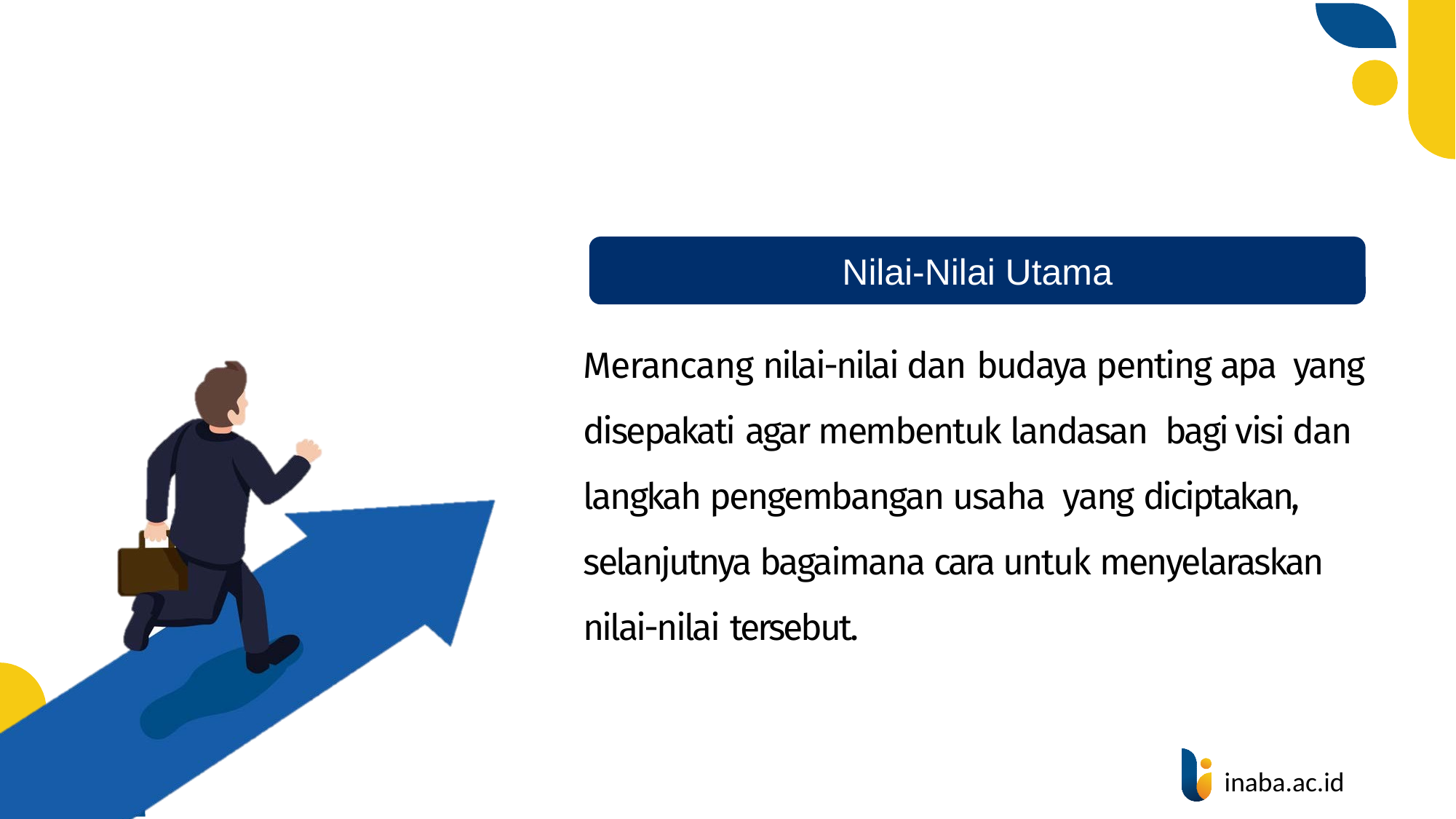

Nilai-Nilai Utama
Merancang nilai-nilai dan budaya penting apa  yang disepakati agar membentuk landasan  bagi visi dan langkah pengembangan usaha  yang diciptakan, selanjutnya bagaimana cara untuk menyelaraskan nilai-nilai tersebut.